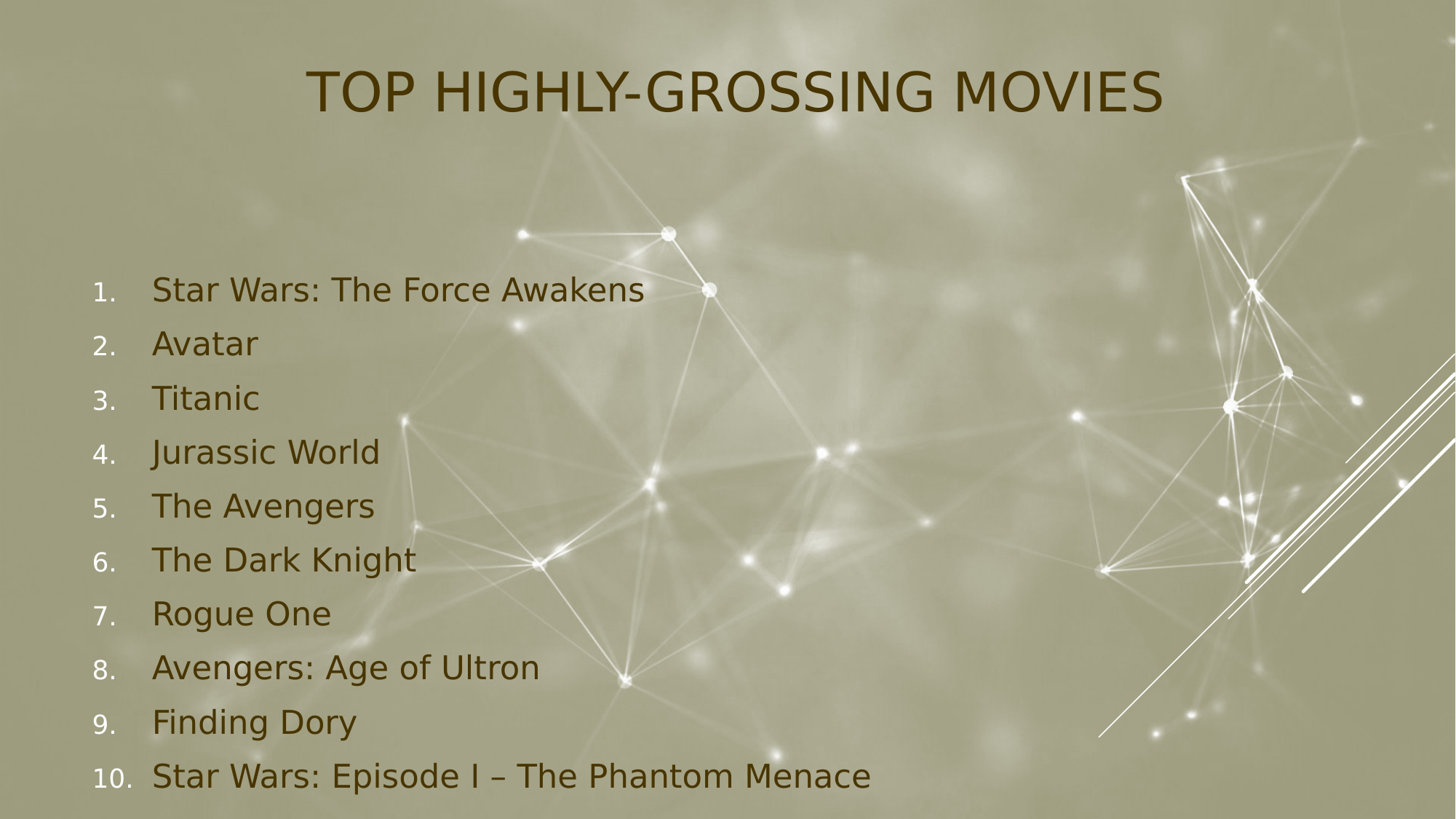

# Top Highly-grossing Movies
Star Wars: The Force Awakens
Avatar
Titanic
Jurassic World
The Avengers
The Dark Knight
Rogue One
Avengers: Age of Ultron
Finding Dory
Star Wars: Episode I – The Phantom Menace